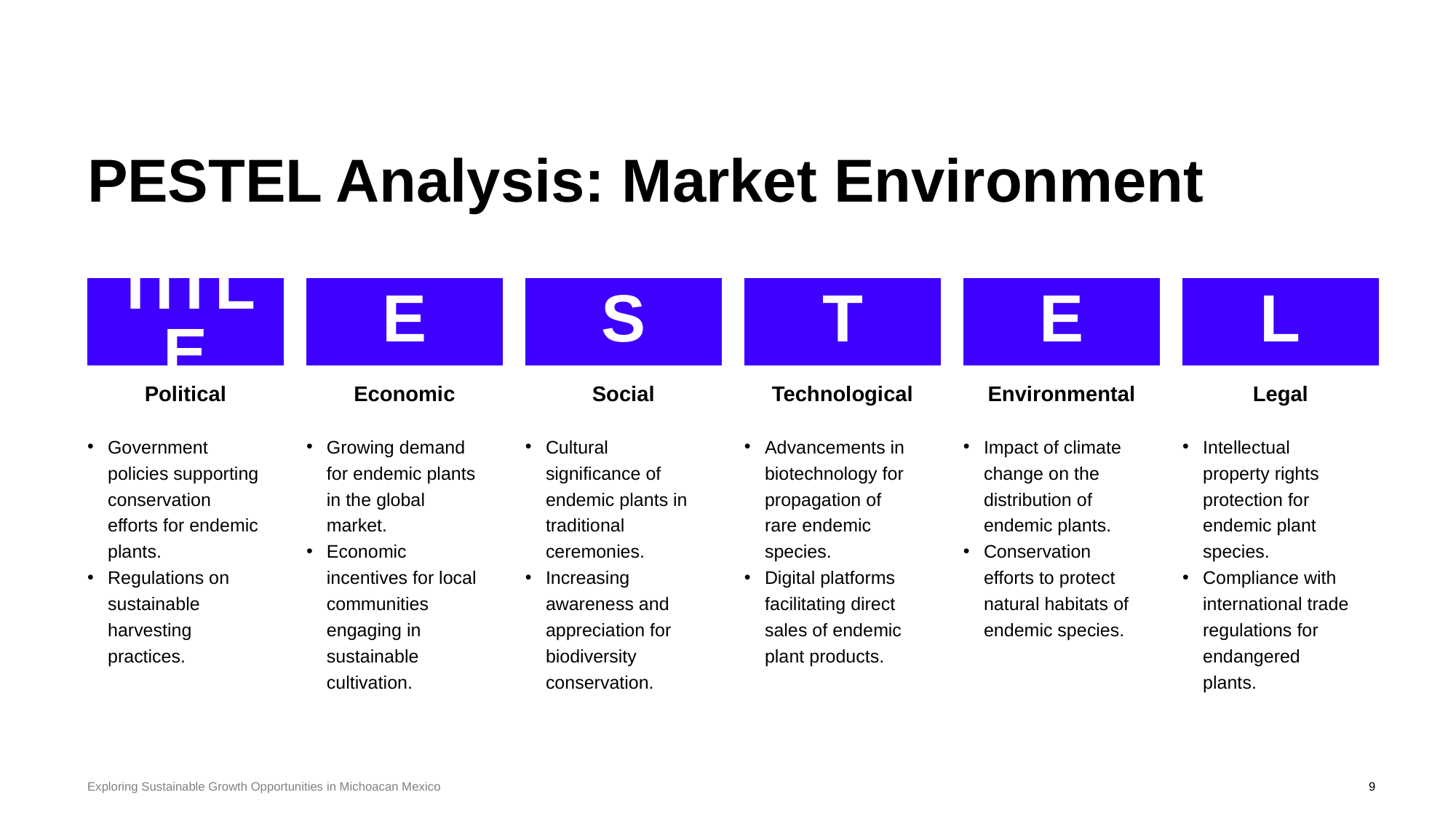

PESTEL Analysis: Market Environment
TITLE
E
S
T
E
L
Political
Economic
Social
Technological
Environmental
Legal
Government policies supporting conservation efforts for endemic plants.
Regulations on sustainable harvesting practices.
Growing demand for endemic plants in the global market.
Economic incentives for local communities engaging in sustainable cultivation.
Cultural significance of endemic plants in traditional ceremonies.
Increasing awareness and appreciation for biodiversity conservation.
Advancements in biotechnology for propagation of rare endemic species.
Digital platforms facilitating direct sales of endemic plant products.
Impact of climate change on the distribution of endemic plants.
Conservation efforts to protect natural habitats of endemic species.
Intellectual property rights protection for endemic plant species.
Compliance with international trade regulations for endangered plants.
9
Exploring Sustainable Growth Opportunities in Michoacan Mexico